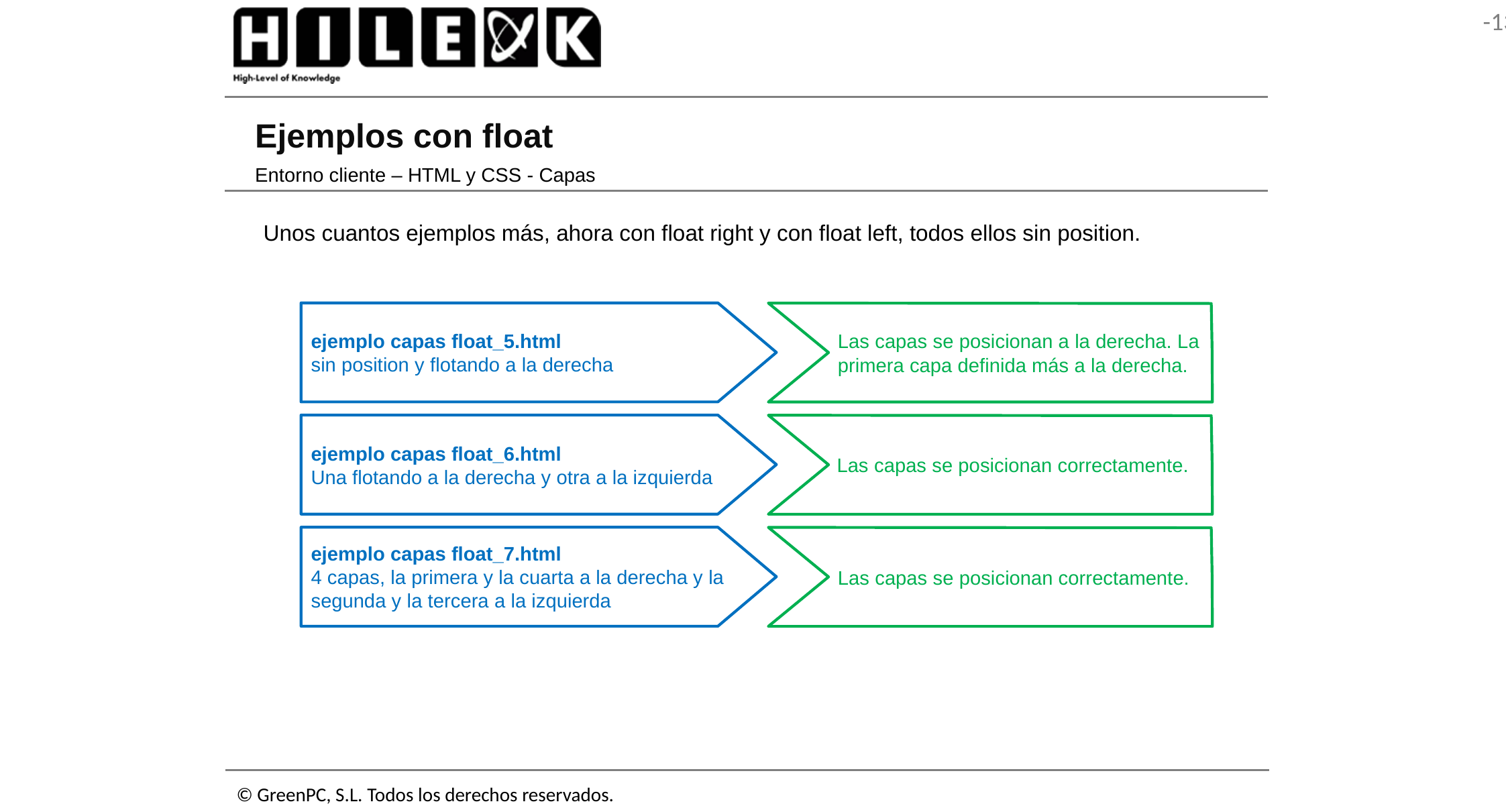

# Ejemplos con float
Entorno cliente – HTML y CSS - Capas
Unos cuantos ejemplos más, ahora con float right y con float left, todos ellos sin position.
ejemplo capas float_5.html
sin position y flotando a la derecha
Las capas se posicionan a la derecha. La primera capa definida más a la derecha.
ejemplo capas float_6.html
Una flotando a la derecha y otra a la izquierda
Las capas se posicionan correctamente.
ejemplo capas float_7.html
4 capas, la primera y la cuarta a la derecha y la segunda y la tercera a la izquierda
Las capas se posicionan correctamente.